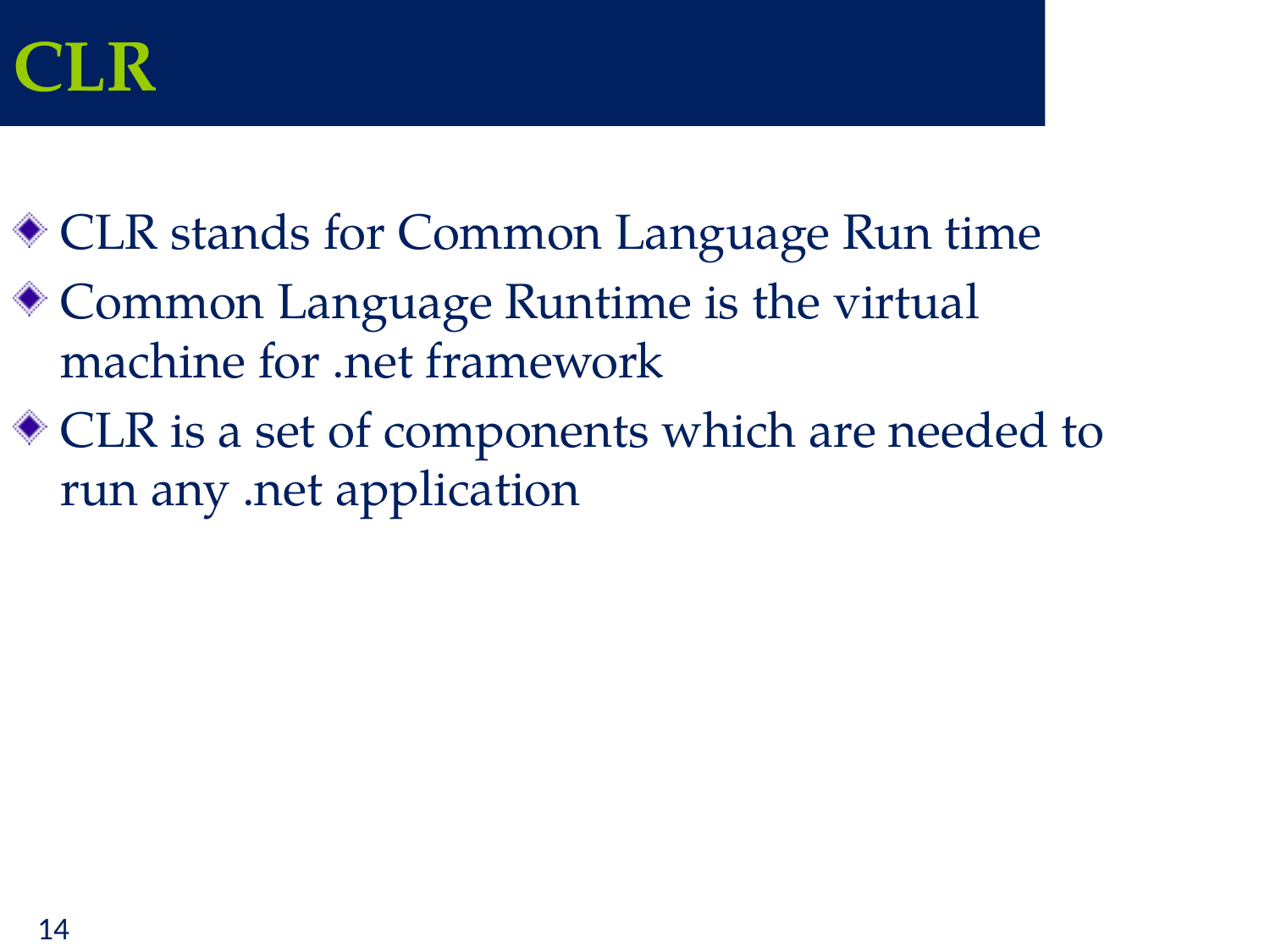

# CLR

CLR stands for Common Language Run time
Common Language Runtime is the virtual machine for .net framework
CLR is a set of components which are needed to run any .net application

14